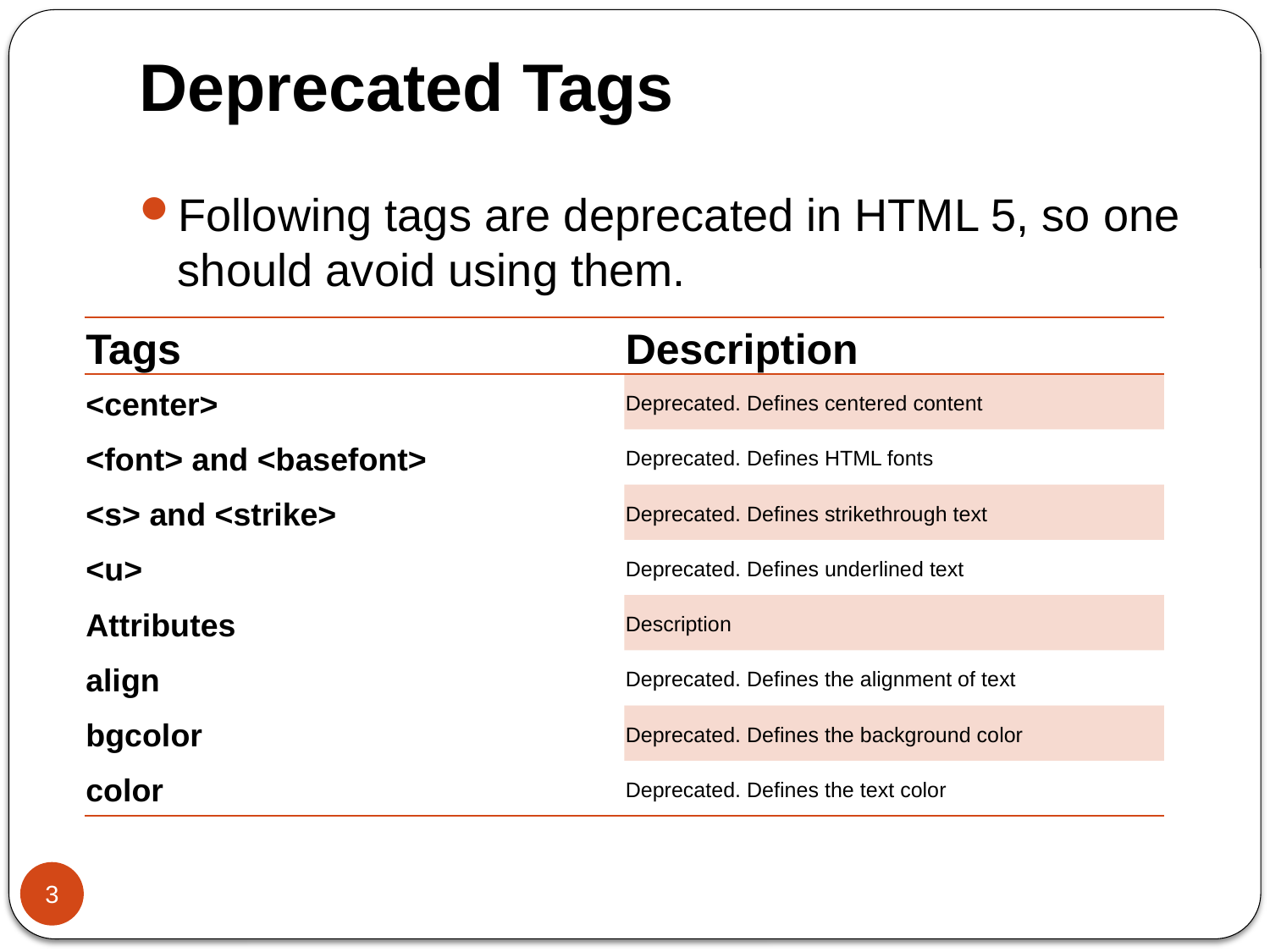

# Deprecated Tags
Following tags are deprecated in HTML 5, so one should avoid using them.

| Tags | Description |
| --- | --- |
| <center> | Deprecated. Defines centered content |
| <font> and <basefont> | Deprecated. Defines HTML fonts |
| <s> and <strike> | Deprecated. Defines strikethrough text |
| <u> | Deprecated. Defines underlined text |
| Attributes | Description |
| align | Deprecated. Defines the alignment of text |
| bgcolor | Deprecated. Defines the background color |
| color | Deprecated. Defines the text color |
3